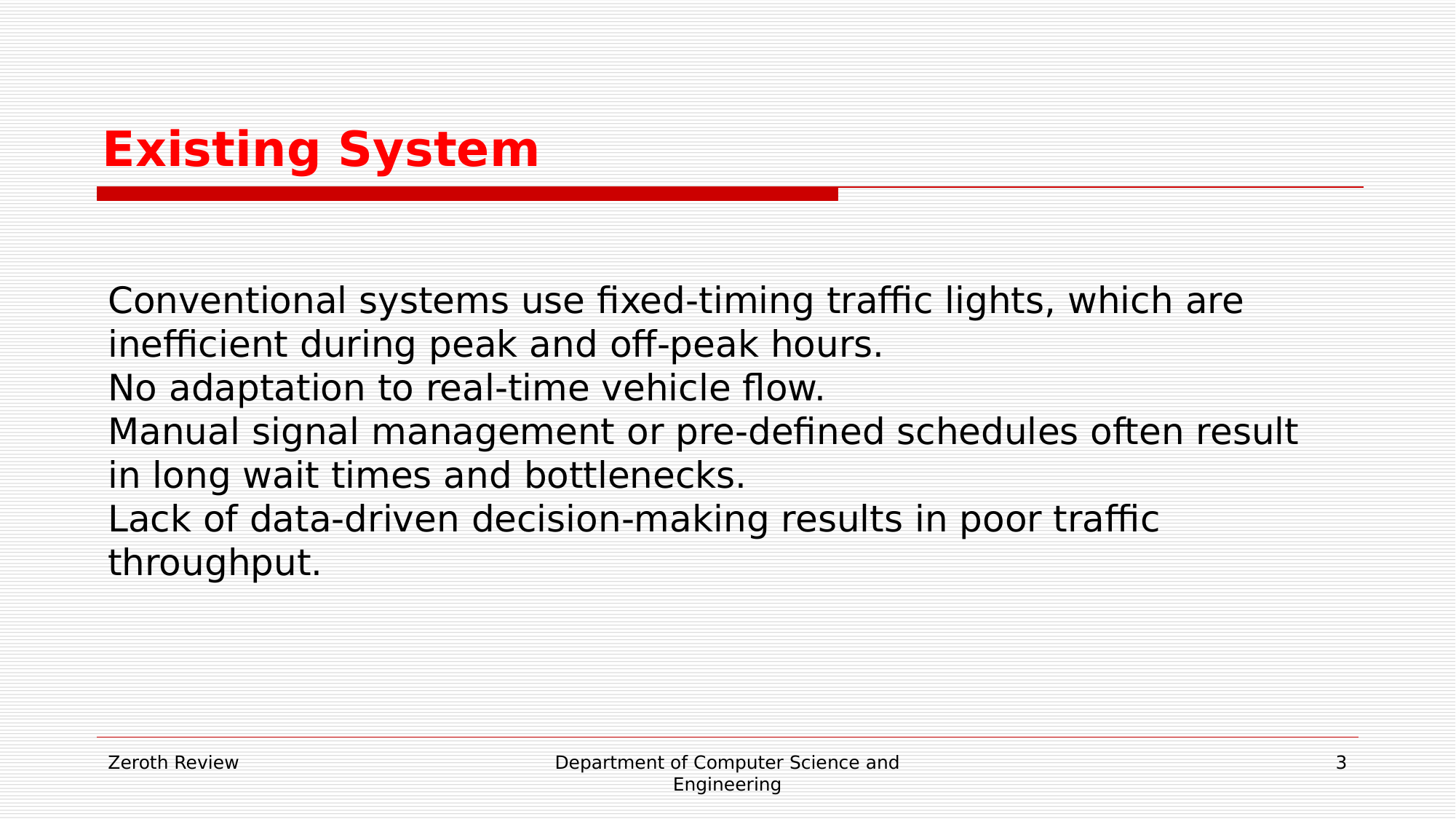

# Existing System
Conventional systems use fixed-timing traffic lights, which are inefficient during peak and off-peak hours.
No adaptation to real-time vehicle flow.
Manual signal management or pre-defined schedules often result in long wait times and bottlenecks.
Lack of data-driven decision-making results in poor traffic throughput.

Zeroth Review
Department of Computer Science and Engineering
3